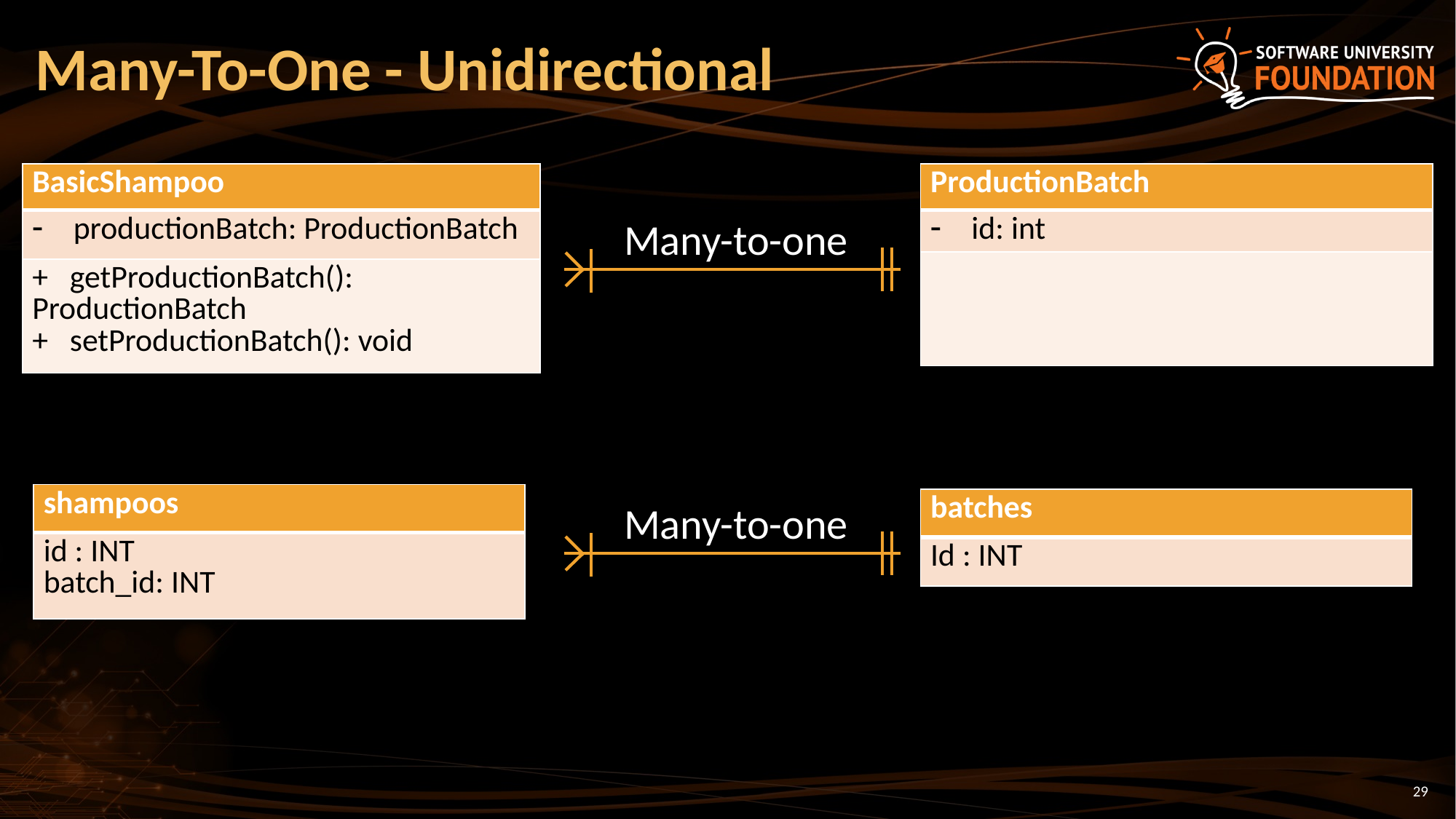

# Many-To-One - Unidirectional
| BasicShampoo |
| --- |
| productionBatch: ProductionBatch |
| + getProductionBatch(): ProductionBatch + setProductionBatch(): void |
| ProductionBatch |
| --- |
| id: int |
|  |
Many-to-one
| shampoos |
| --- |
| id : INT batch\_id: INT |
| batches |
| --- |
| Id : INT |
Many-to-one
29